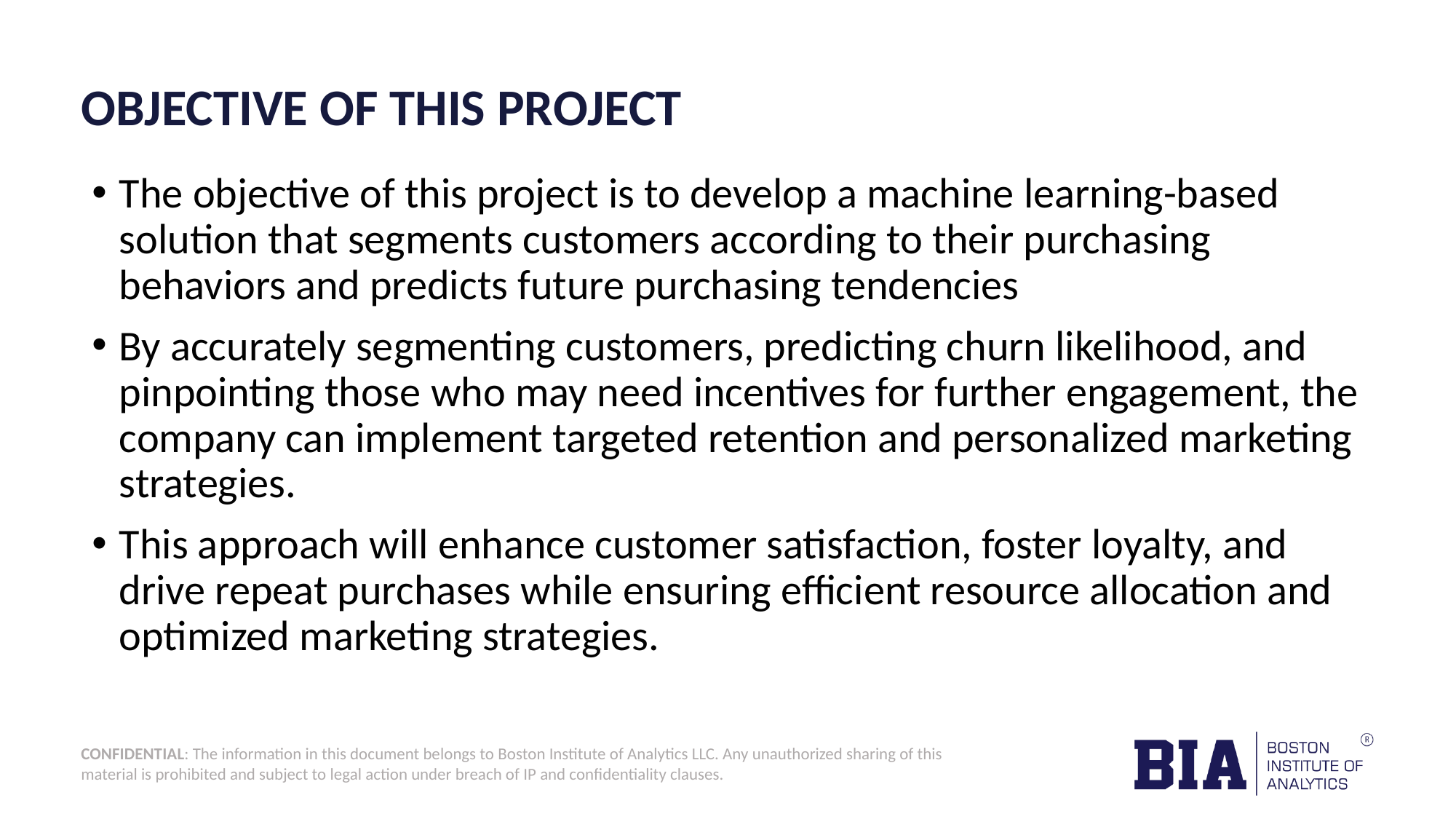

# OBJECTIVE OF THIS PROJECT
The objective of this project is to develop a machine learning-based solution that segments customers according to their purchasing behaviors and predicts future purchasing tendencies
By accurately segmenting customers, predicting churn likelihood, and pinpointing those who may need incentives for further engagement, the company can implement targeted retention and personalized marketing strategies.
This approach will enhance customer satisfaction, foster loyalty, and drive repeat purchases while ensuring efficient resource allocation and optimized marketing strategies.